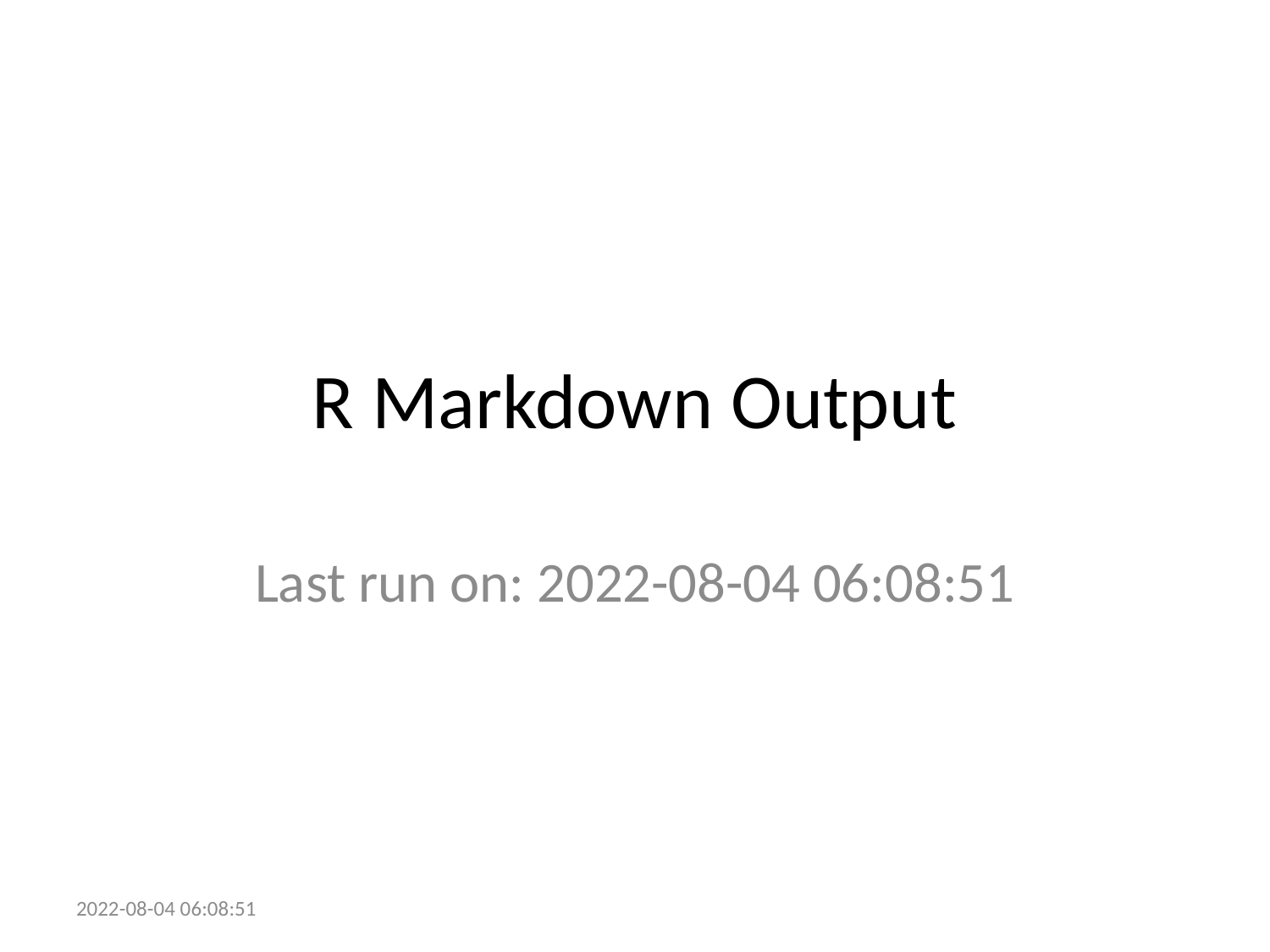

# R Markdown Output
Last run on: 2022-08-04 06:08:51
2022-08-04 06:08:51